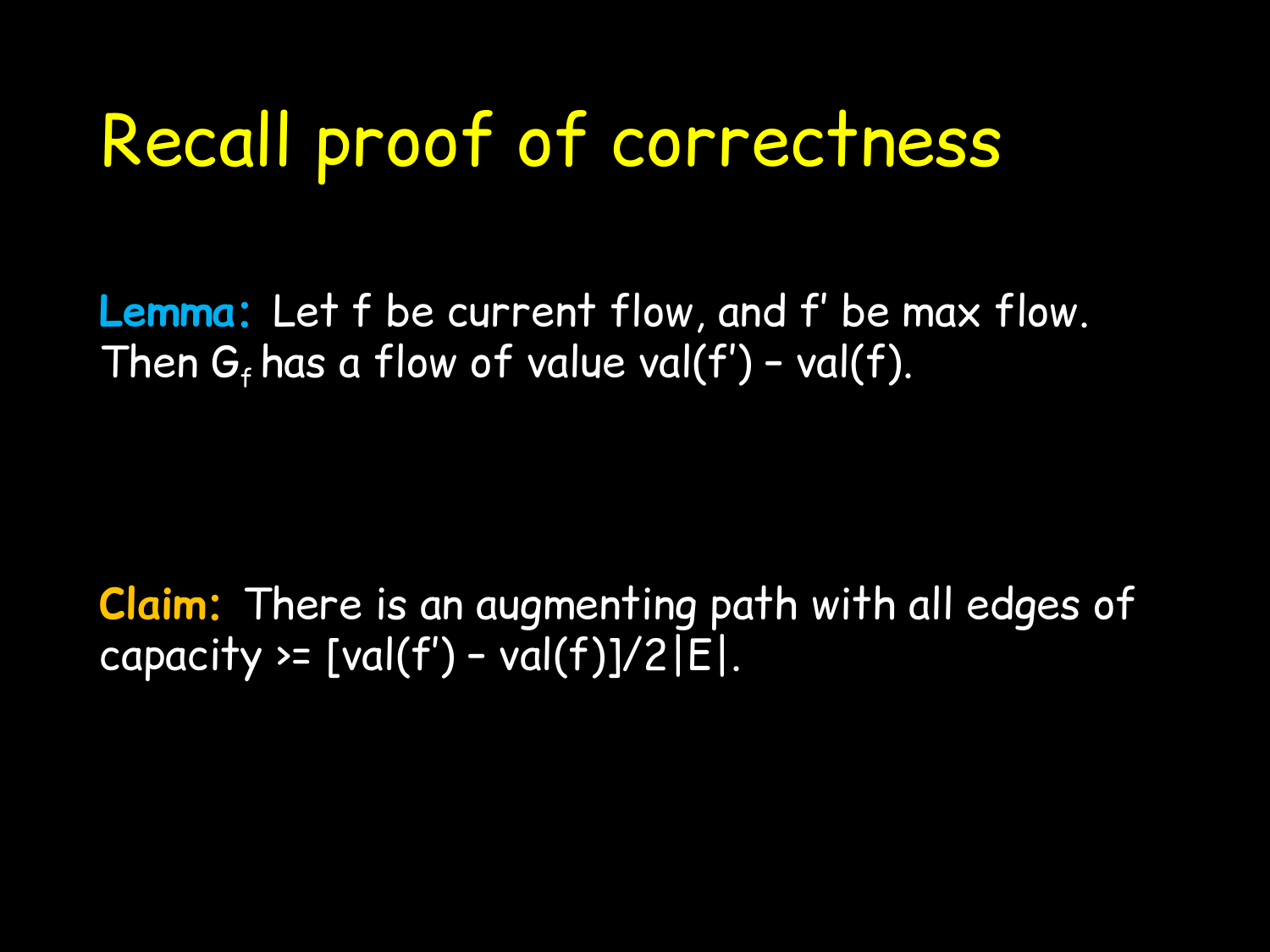

# Recall proof of correctness
Lemma: Let f be current flow, and f’ be max flow.  Then Gf has a flow of value val(f’) – val(f).
Claim: There is an augmenting path with all edges of capacity >= [val(f’) – val(f)]/2|E|.